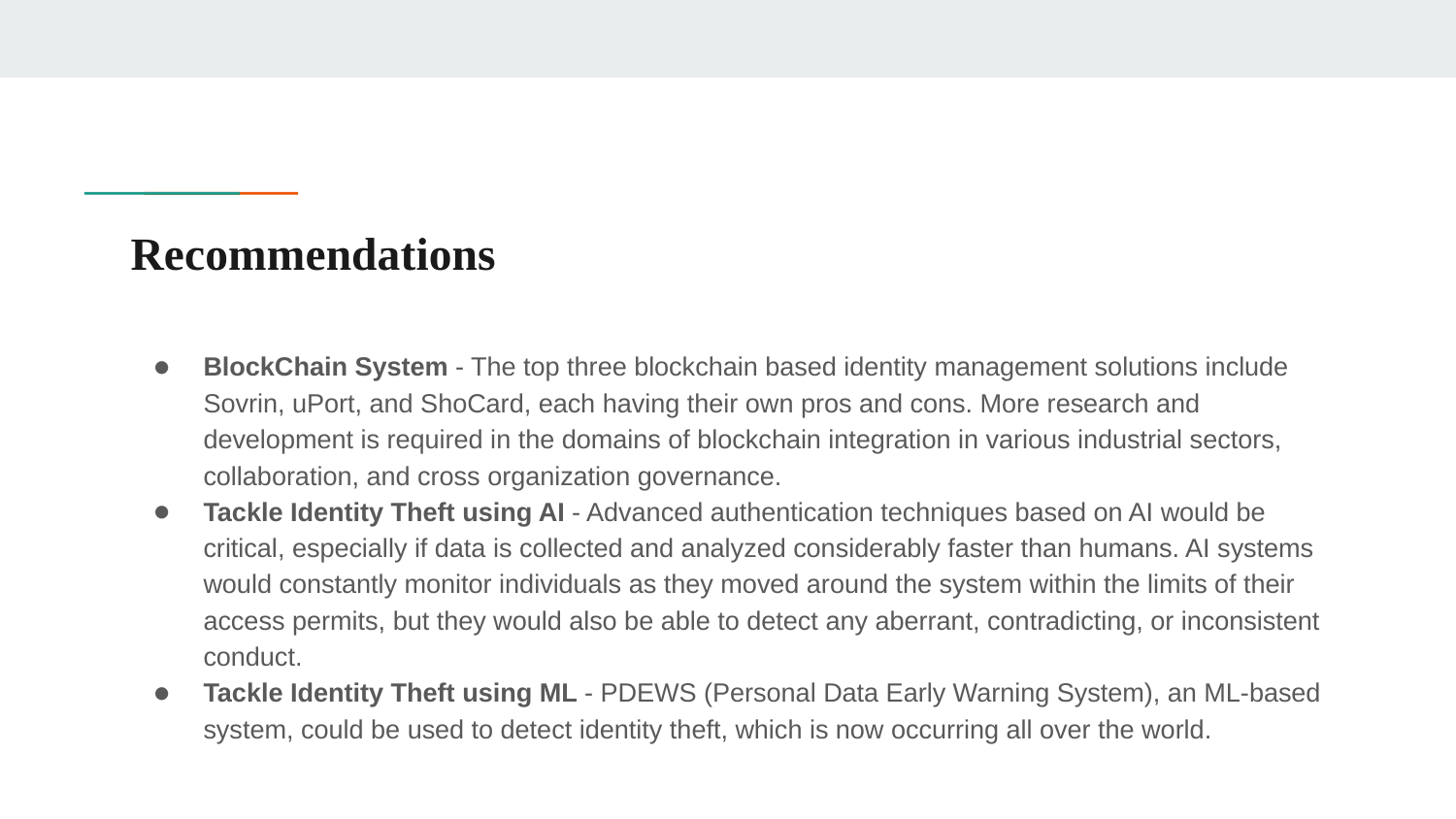

# Recommendations
BlockChain System - The top three blockchain based identity management solutions include Sovrin, uPort, and ShoCard, each having their own pros and cons. More research and development is required in the domains of blockchain integration in various industrial sectors, collaboration, and cross organization governance.
Tackle Identity Theft using AI - Advanced authentication techniques based on AI would be critical, especially if data is collected and analyzed considerably faster than humans. AI systems would constantly monitor individuals as they moved around the system within the limits of their access permits, but they would also be able to detect any aberrant, contradicting, or inconsistent conduct.
Tackle Identity Theft using ML - PDEWS (Personal Data Early Warning System), an ML-based system, could be used to detect identity theft, which is now occurring all over the world.